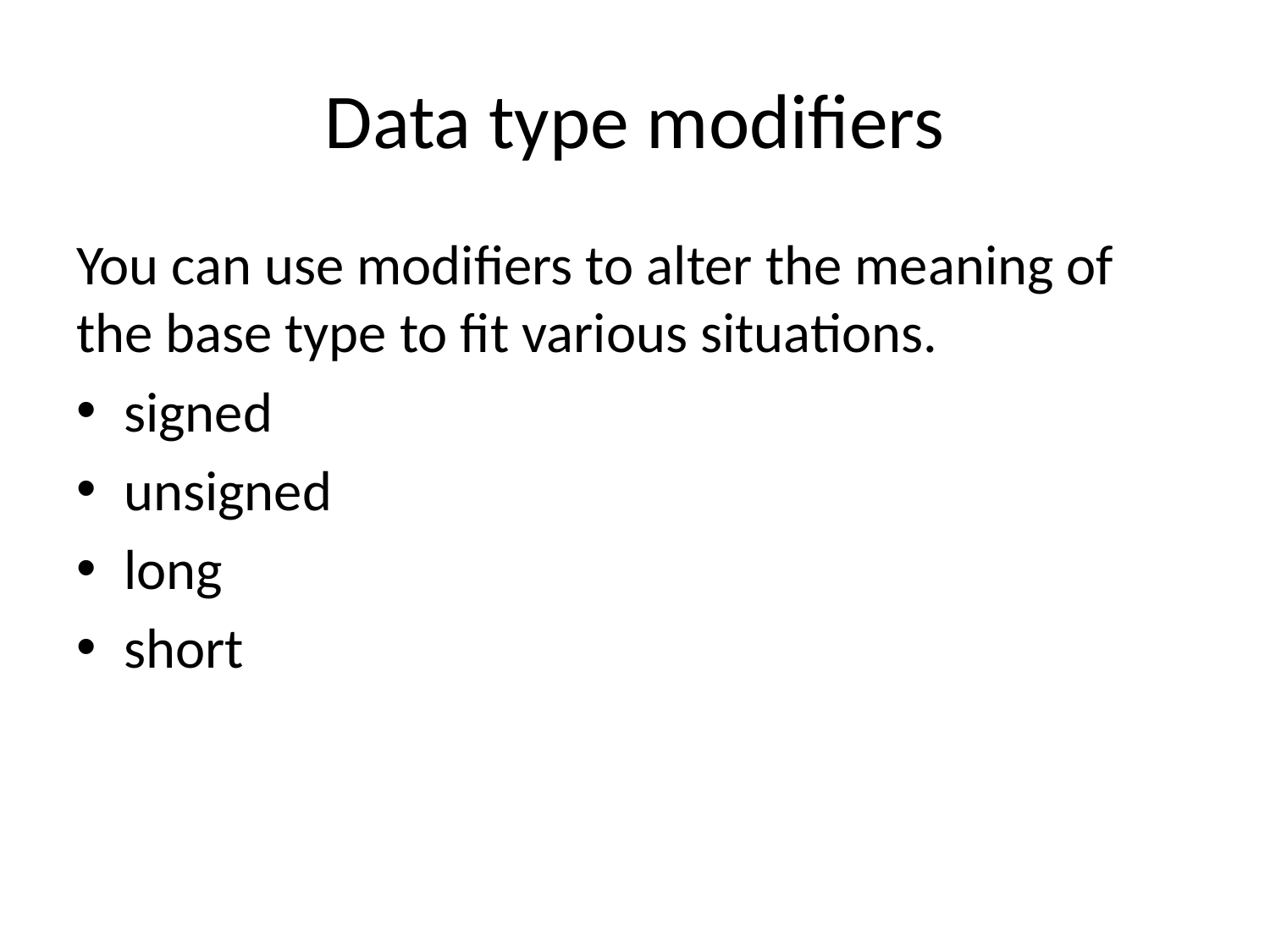

# Data type modifiers
You can use modifiers to alter the meaning of the base type to fit various situations.
signed
unsigned
long
short